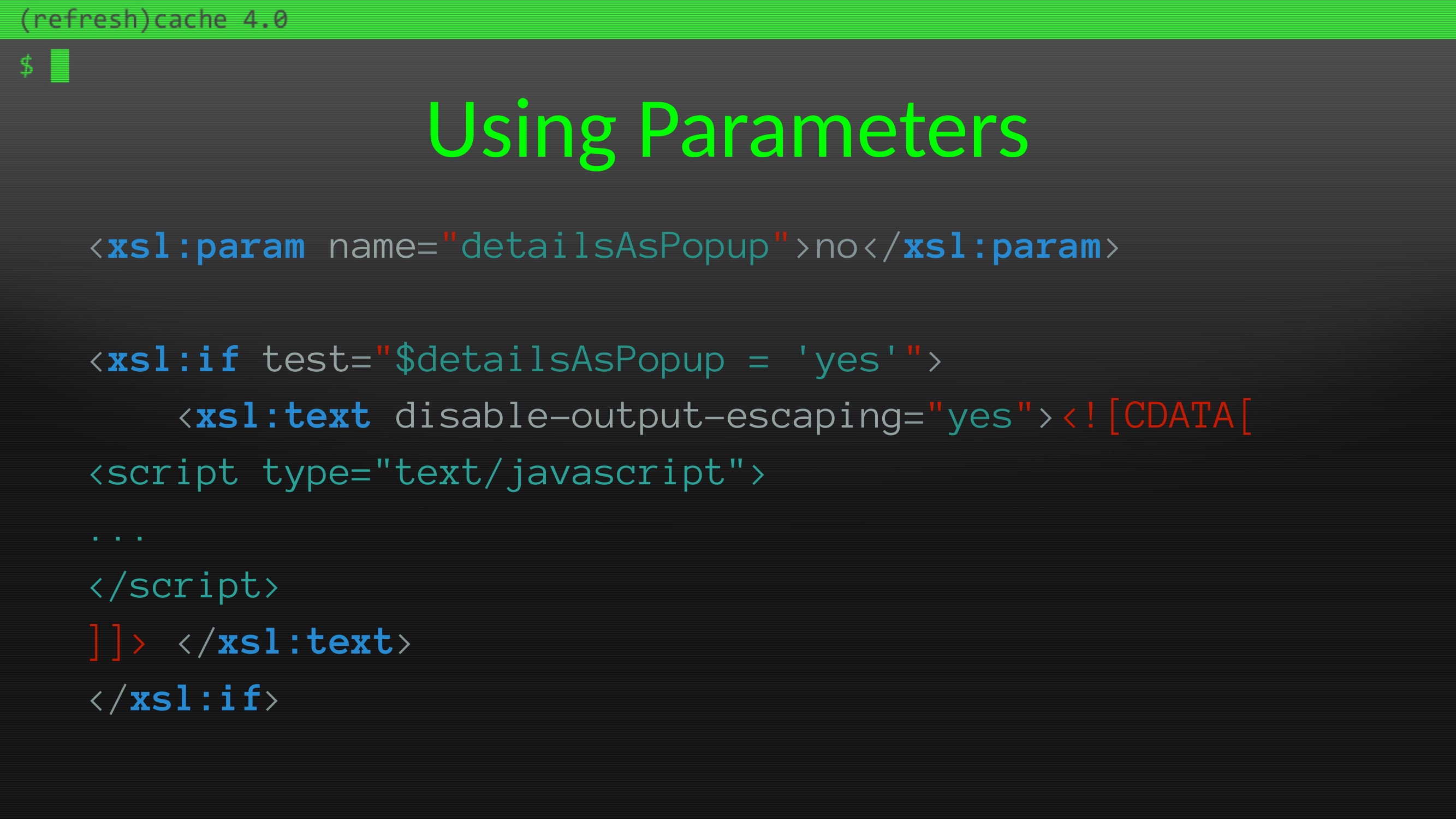

# Using Parameters
<xsl:param name="detailsAsPopup">no</xsl:param>

<xsl:if test="$detailsAsPopup = 'yes'">
    <xsl:text disable-output-escaping="yes"><![CDATA[
<script type="text/javascript">
...
</script>
]]> </xsl:text>
</xsl:if>